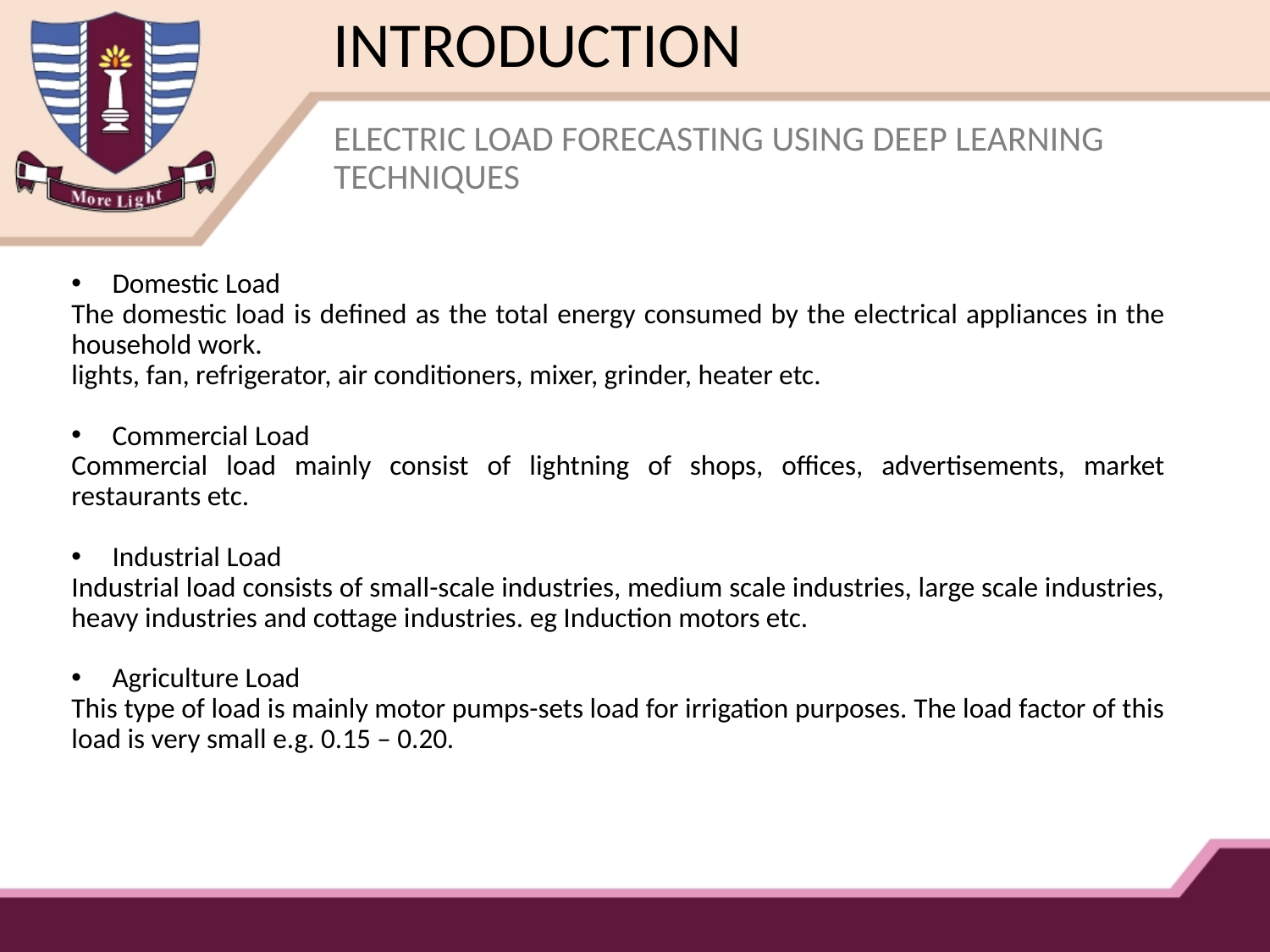

# INTRODUCTION
ELECTRIC LOAD FORECASTING USING DEEP LEARNING TECHNIQUES
Domestic Load
The domestic load is defined as the total energy consumed by the electrical appliances in the household work.
lights, fan, refrigerator, air conditioners, mixer, grinder, heater etc.

Commercial Load
Commercial load mainly consist of lightning of shops, offices, advertisements, market restaurants etc.

Industrial Load
Industrial load consists of small-scale industries, medium scale industries, large scale industries, heavy industries and cottage industries. eg Induction motors etc.

Agriculture Load
This type of load is mainly motor pumps-sets load for irrigation purposes. The load factor of this load is very small e.g. 0.15 – 0.20.